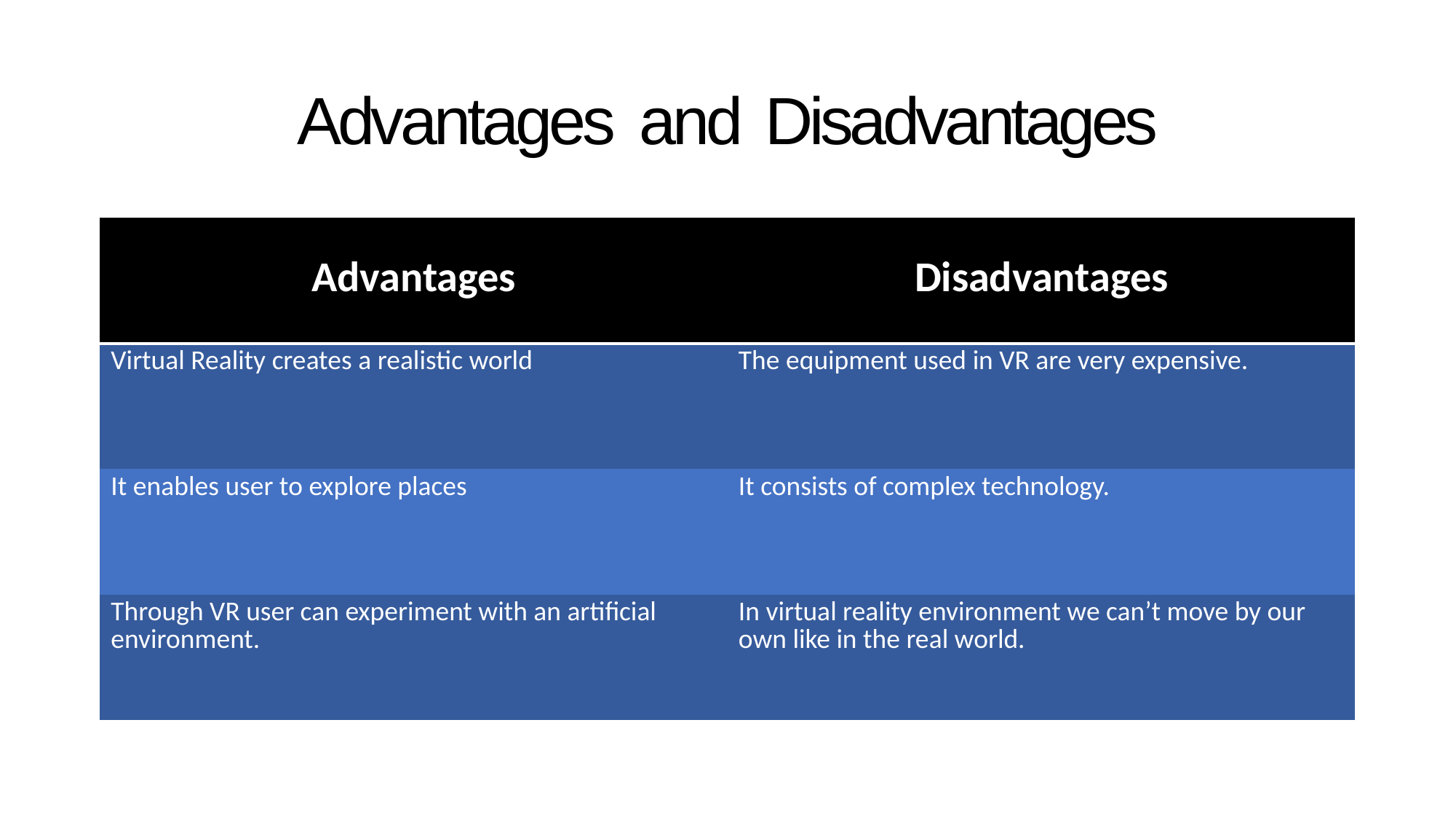

# Advantages and Disadvantages
| Advantages | Disadvantages |
| --- | --- |
| Virtual Reality creates a realistic world | The equipment used in VR are very expensive. |
| It enables user to explore places | It consists of complex technology. |
| Through VR user can experiment with an artificial environment. | In virtual reality environment we can’t move by our own like in the real world. |